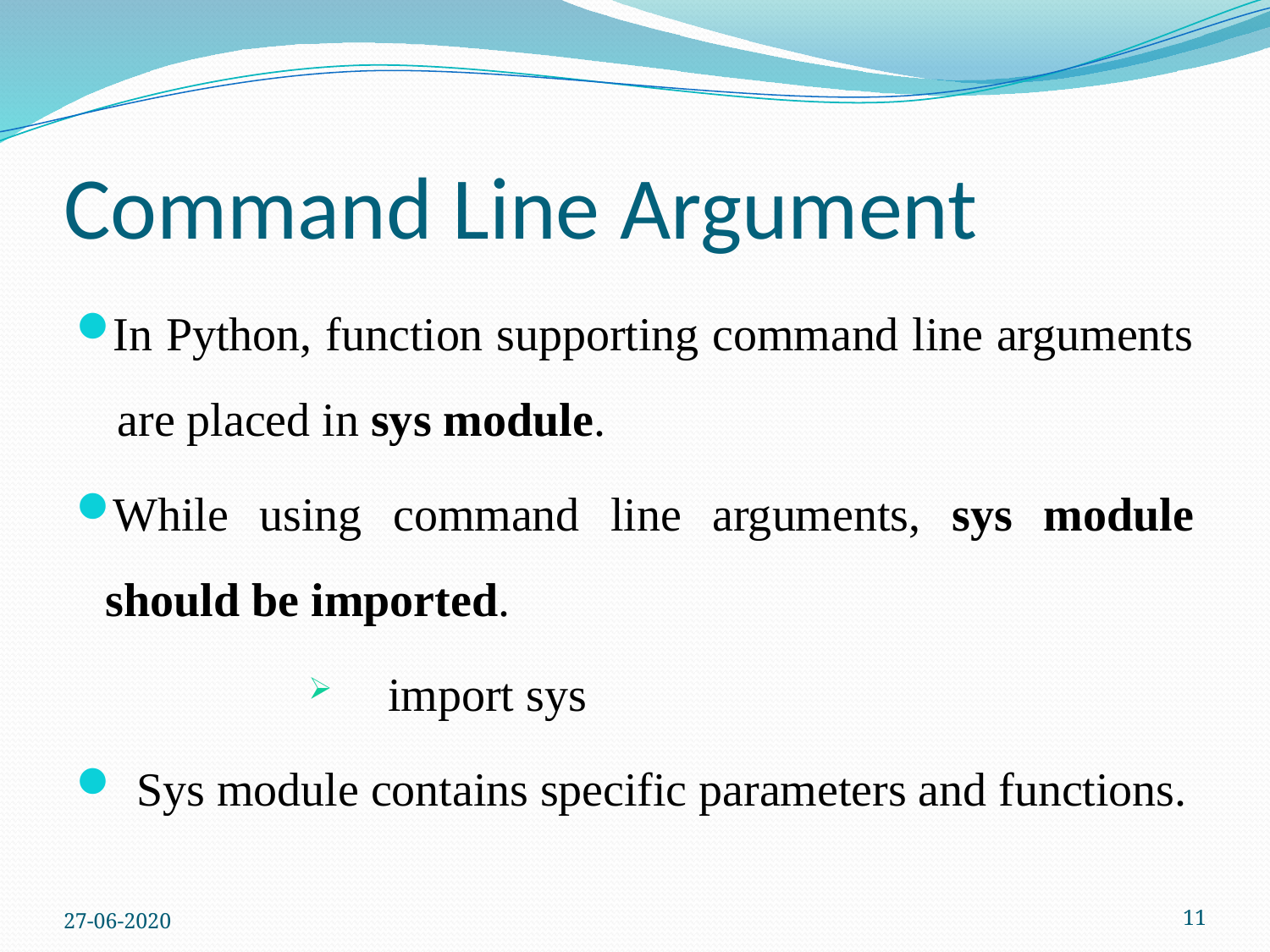

# Command Line Argument
In Python, function supporting command line arguments  are placed in sys module.
While using command line arguments, sys module should be imported.
import sys
  Sys module contains specific parameters and functions.

27-06-2020
11